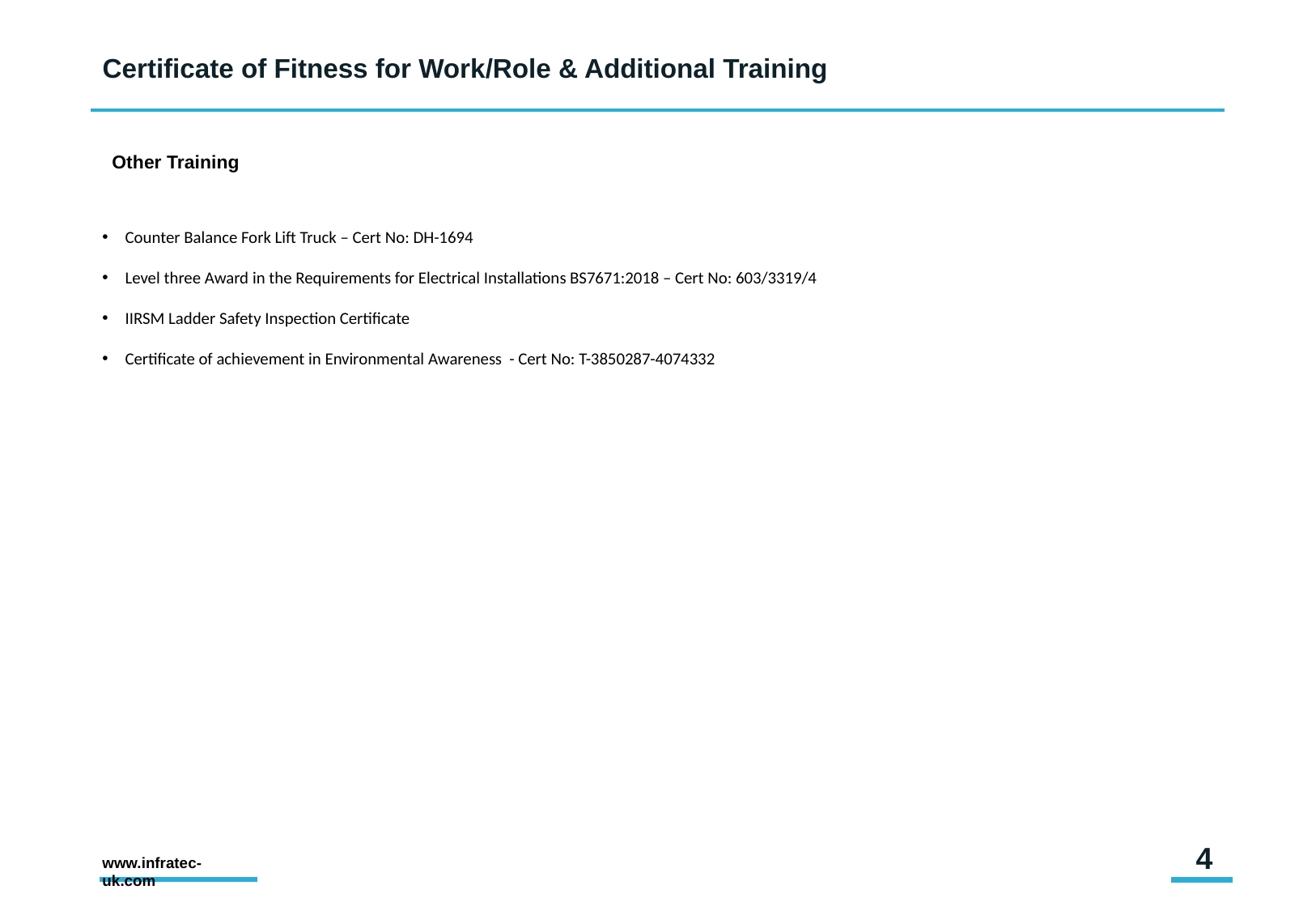

# Certificate of Fitness for Work/Role & Additional Training
Other Training
Counter Balance Fork Lift Truck – Cert No: DH-1694

Level three Award in the Requirements for Electrical Installations BS7671:2018 – Cert No: 603/3319/4

IIRSM Ladder Safety Inspection Certificate

Certificate of achievement in Environmental Awareness  - Cert No: T-3850287-4074332

4
www.infratec-uk.com